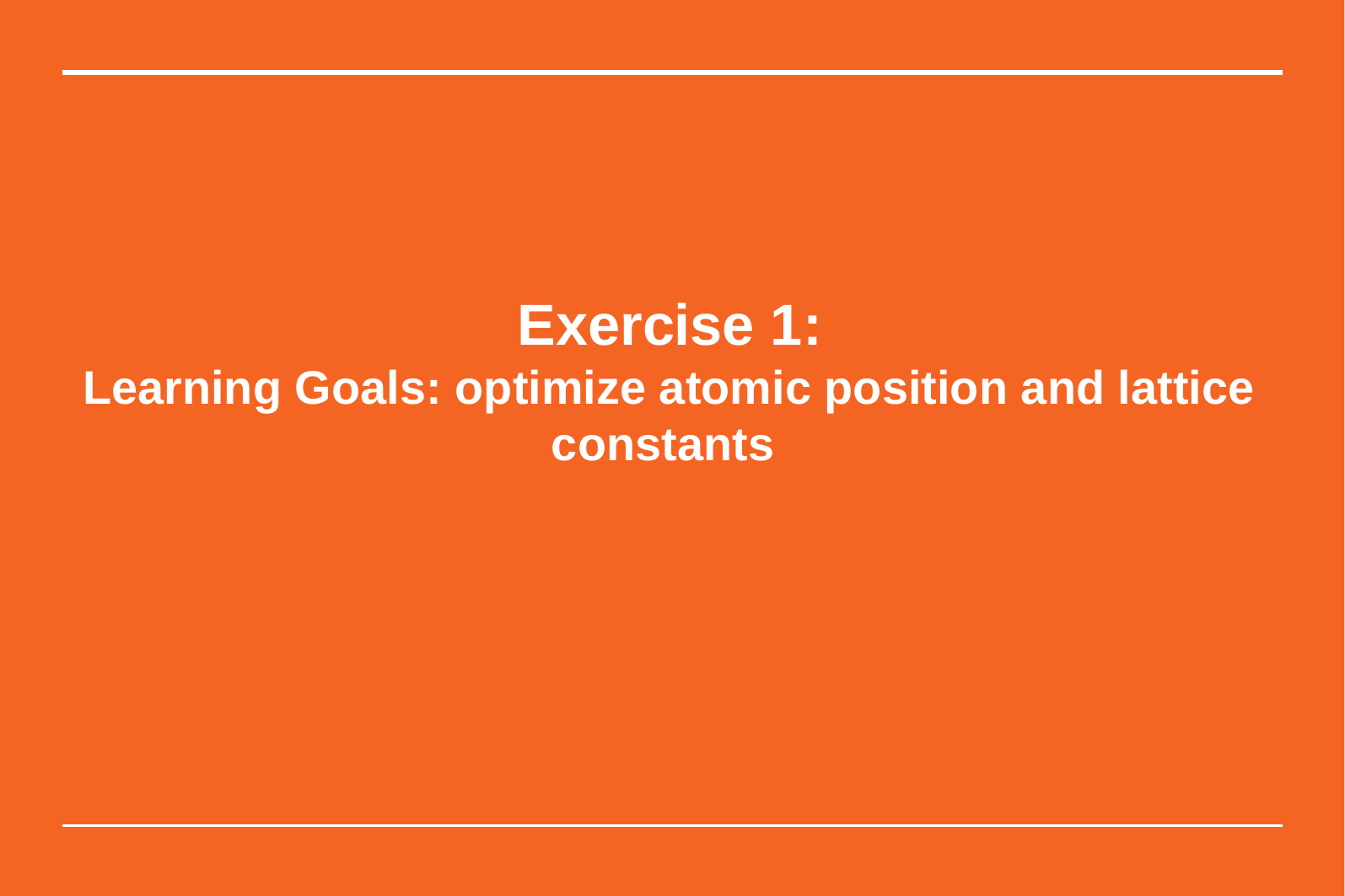

# Exercise 1: Learning Goals: optimize atomic position and lattice constants